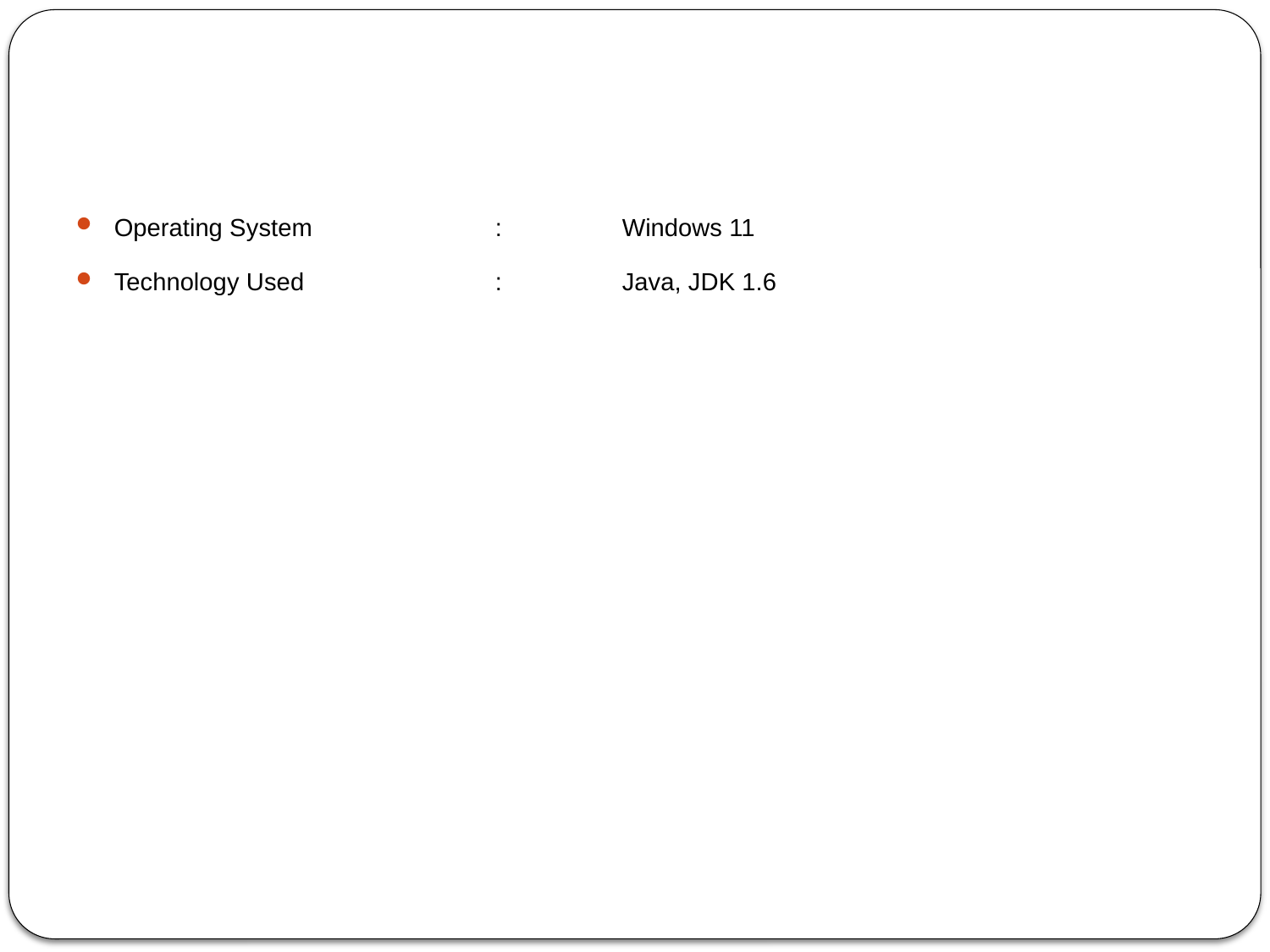

Operating System		:	Windows 11
Technology Used		: 	Java, JDK 1.6